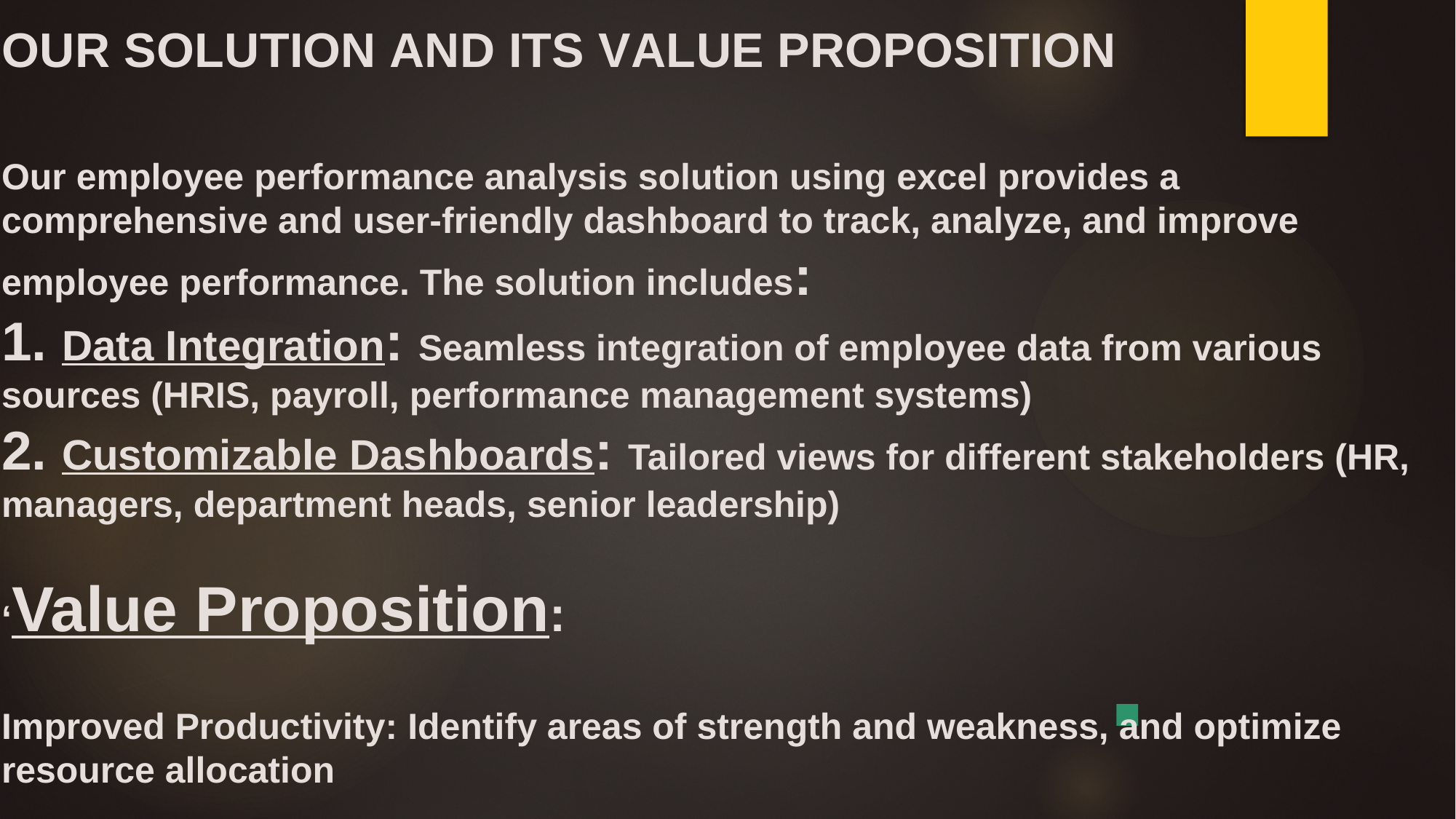

# OUR SOLUTION AND ITS VALUE PROPOSITION Our employee performance analysis solution using excel provides a comprehensive and user-friendly dashboard to track, analyze, and improve employee performance. The solution includes: 1. Data Integration: Seamless integration of employee data from various sources (HRIS, payroll, performance management systems) 2. Customizable Dashboards: Tailored views for different stakeholders (HR, managers, department heads, senior leadership) ‘Value Proposition: Improved Productivity: Identify areas of strength and weakness, and optimize resource allocation